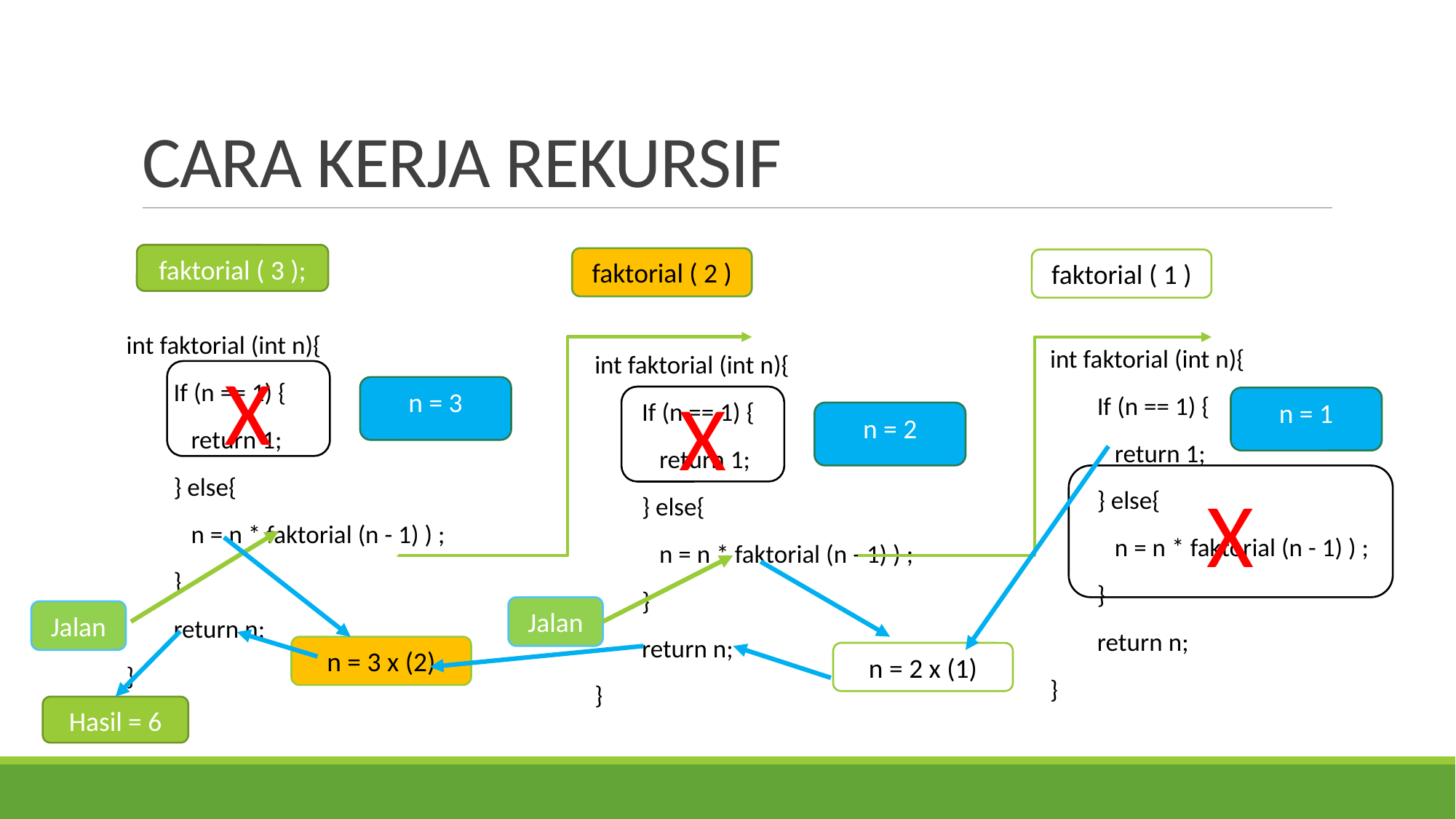

# CARA KERJA REKURSIF
faktorial ( 3 );
faktorial ( 2 )
faktorial ( 1 )
int faktorial (int n){
If (n == 1) {
   return 1;
} else{
   n = n * faktorial (n - 1) ) ;
}
return n;
}
int faktorial (int n){
If (n == 1) {
   return 1;
} else{
   n = n * faktorial (n - 1) ) ;
}
return n;
}
int faktorial (int n){
If (n == 1) {
   return 1;
} else{
   n = n * faktorial (n - 1) ) ;
}
return n;
}

X
n = 3
X
n = 1
n = 2
X

Jalan
Jalan
n = 3 x (2)
n = 2 x (1)
Hasil = 6